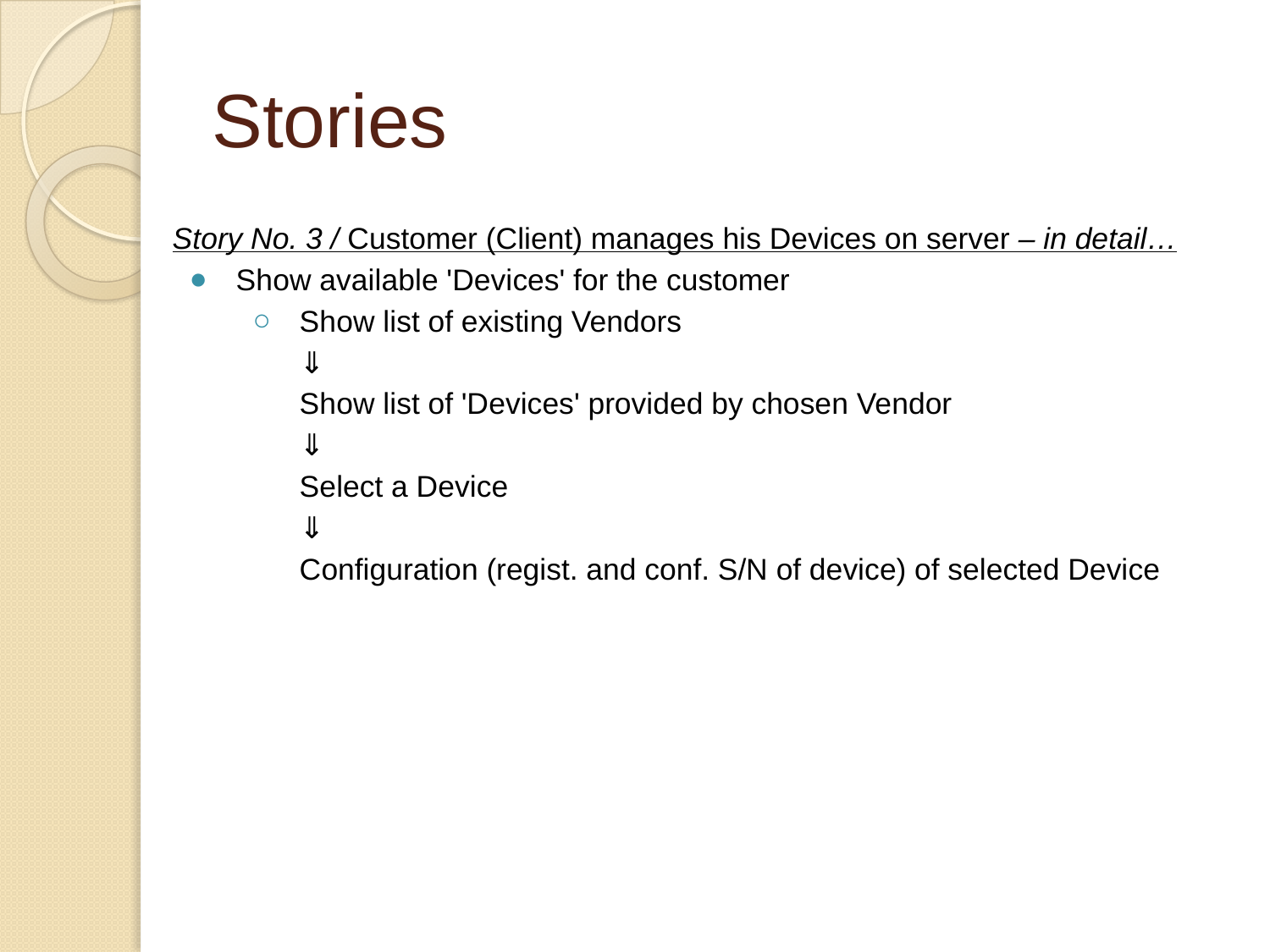

# Stories
Story No. 3 / Customer (Client) manages his Devices on server – in detail…
Show available 'Devices' for the customer
Show list of existing Vendors
⇓
Show list of 'Devices' provided by chosen Vendor
⇓
Select a Device
⇓
Configuration (regist. and conf. S/N of device) of selected Device